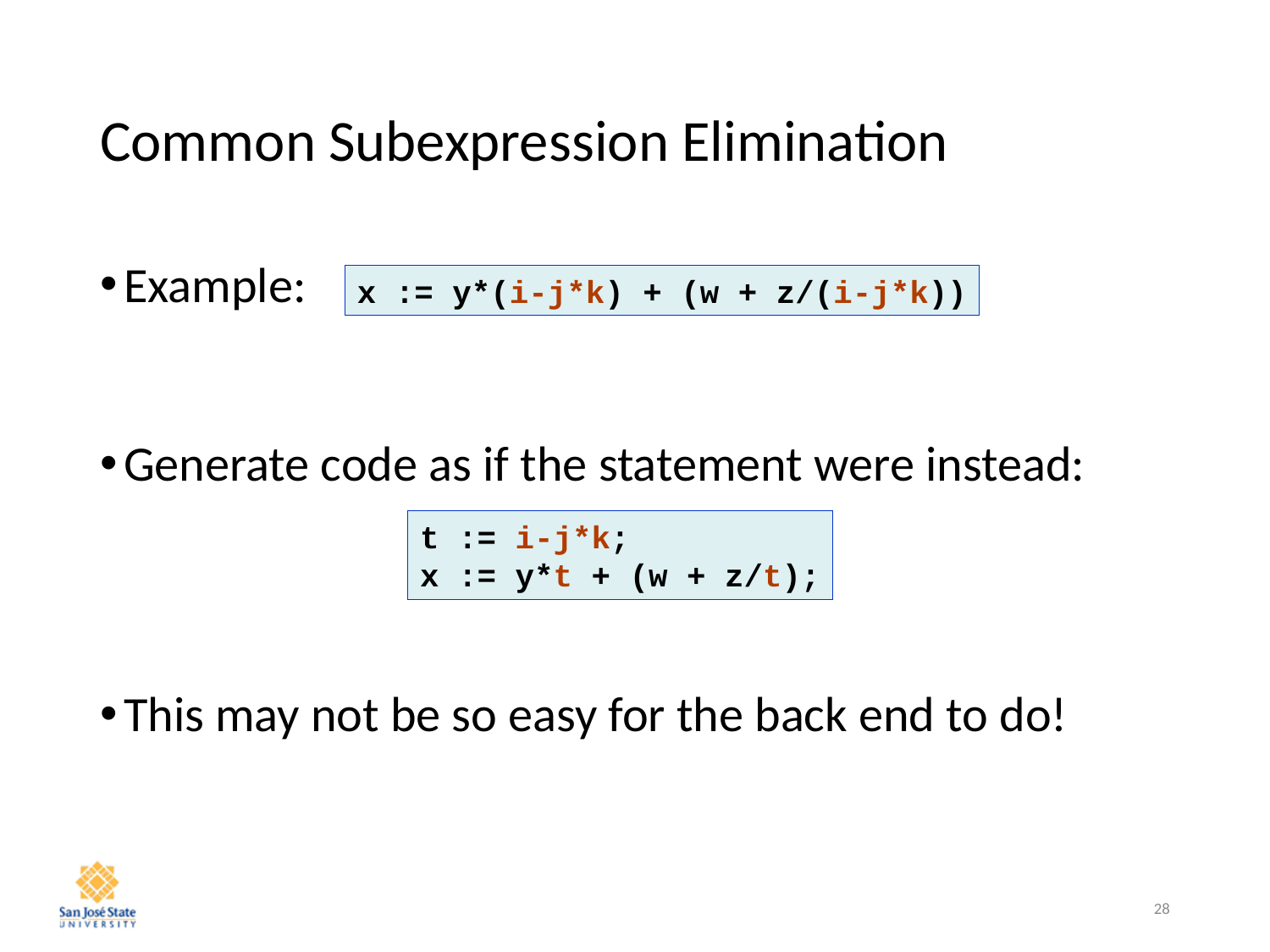

# Common Subexpression Elimination
Example:
Generate code as if the statement were instead:

This may not be so easy for the back end to do!
x := y*(i-j*k) + (w + z/(i-j*k))
t := i-j*k;
x := y*t + (w + z/t);
28